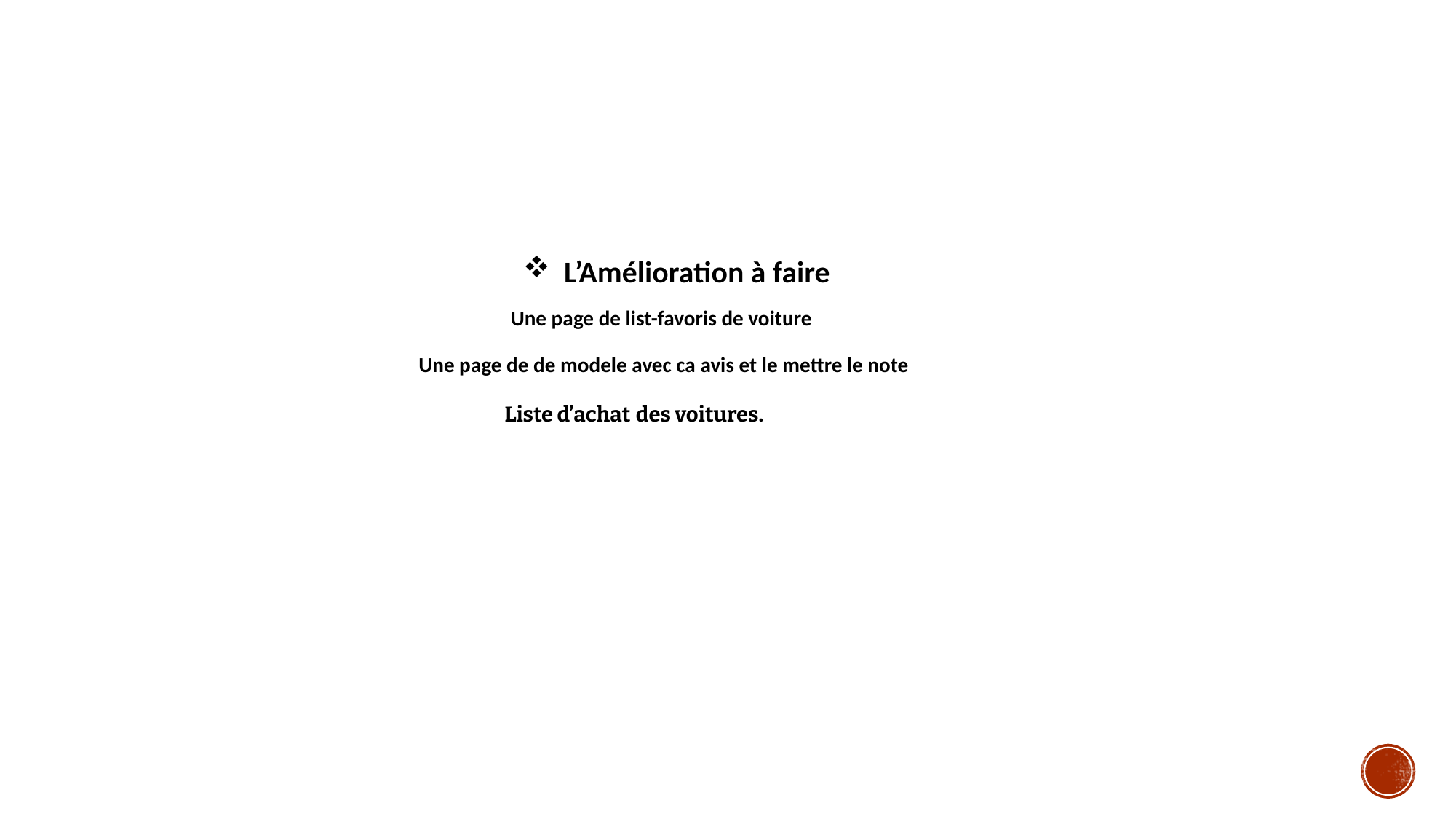

L’Amélioration à faire
Une page de list-favoris de voiture
Une page de de modele avec ca avis et le mettre le note
      Liste d’achat des voitures.